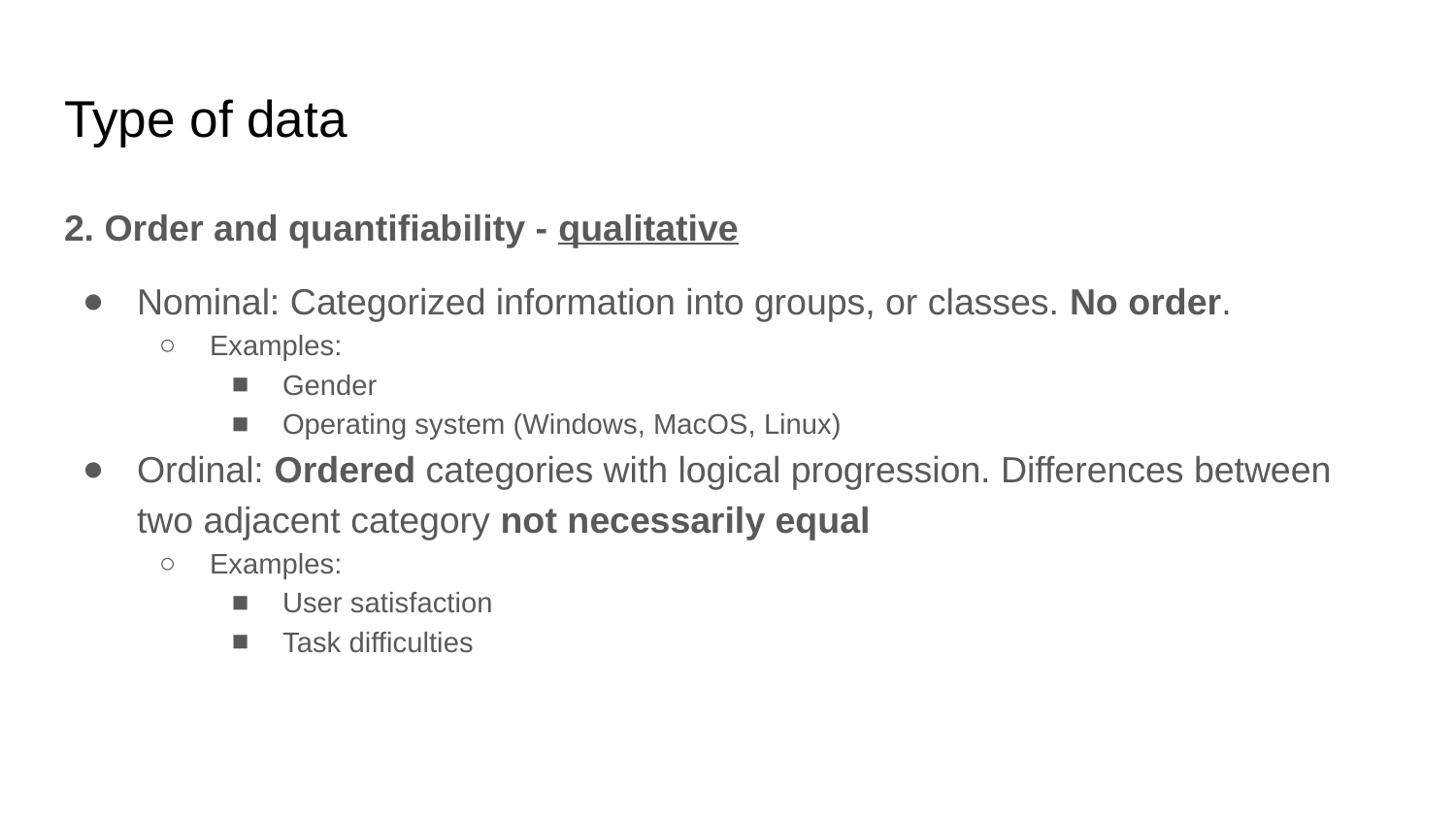

# Type of data
2. Order and quantifiability - qualitative
Nominal: Categorized information into groups, or classes. No order.
Examples:
Gender
Operating system (Windows, MacOS, Linux)
Ordinal: Ordered categories with logical progression. Differences between two adjacent category not necessarily equal
Examples:
User satisfaction
Task difficulties